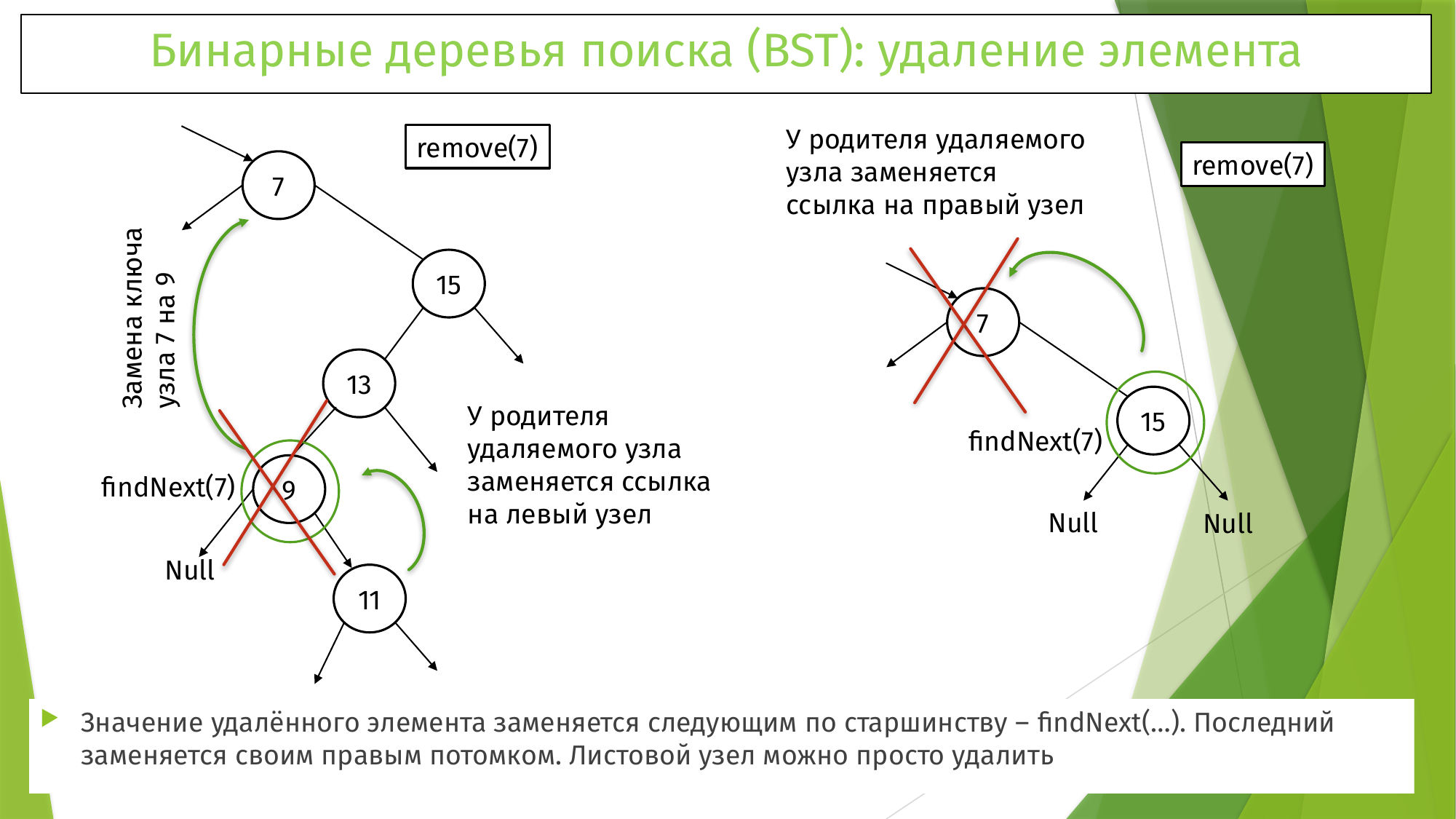

# Бинарные деревья поиска (BST): удаление элемента
У родителя удаляемого
узла заменяется
ссылка на правый узел
remove(7)
remove(7)
7

15
Замена ключа
узла 7 на 9
7
13

15
У родителя
удаляемого узла
заменяется ссылка
на левый узел
findNext(7)

9
findNext(7)

Null
Null
Null
11
Значение удалённого элемента заменяется следующим по старшинству – findNext(…). Последний заменяется своим правым потомком. Листовой узел можно просто удалить